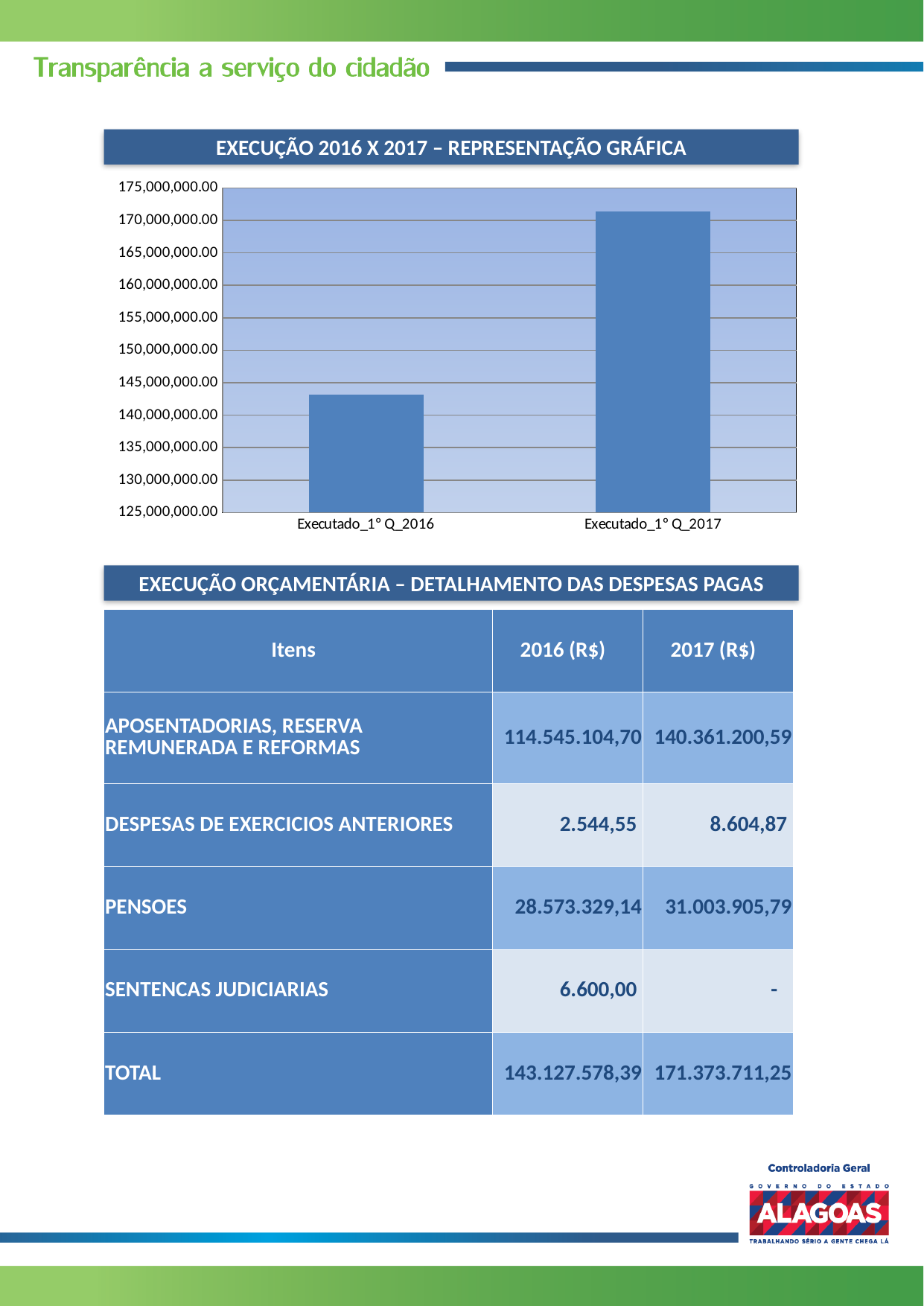

EXECUÇÃO 2016 X 2017 – REPRESENTAÇÃO GRÁFICA

### Chart

| Category |  |
|---|---|
| Executado_1º Q_2016 | 143127578.39000005 |
| Executado_1º Q_2017 | 171373711.25 |
EXECUÇÃO ORÇAMENTÁRIA – DETALHAMENTO DAS DESPESAS PAGAS
| Itens | 2016 (R$) | 2017 (R$) |
| --- | --- | --- |
| APOSENTADORIAS, RESERVA REMUNERADA E REFORMAS | 114.545.104,70 | 140.361.200,59 |
| DESPESAS DE EXERCICIOS ANTERIORES | 2.544,55 | 8.604,87 |
| PENSOES | 28.573.329,14 | 31.003.905,79 |
| SENTENCAS JUDICIARIAS | 6.600,00 | - |
| TOTAL | 143.127.578,39 | 171.373.711,25 |